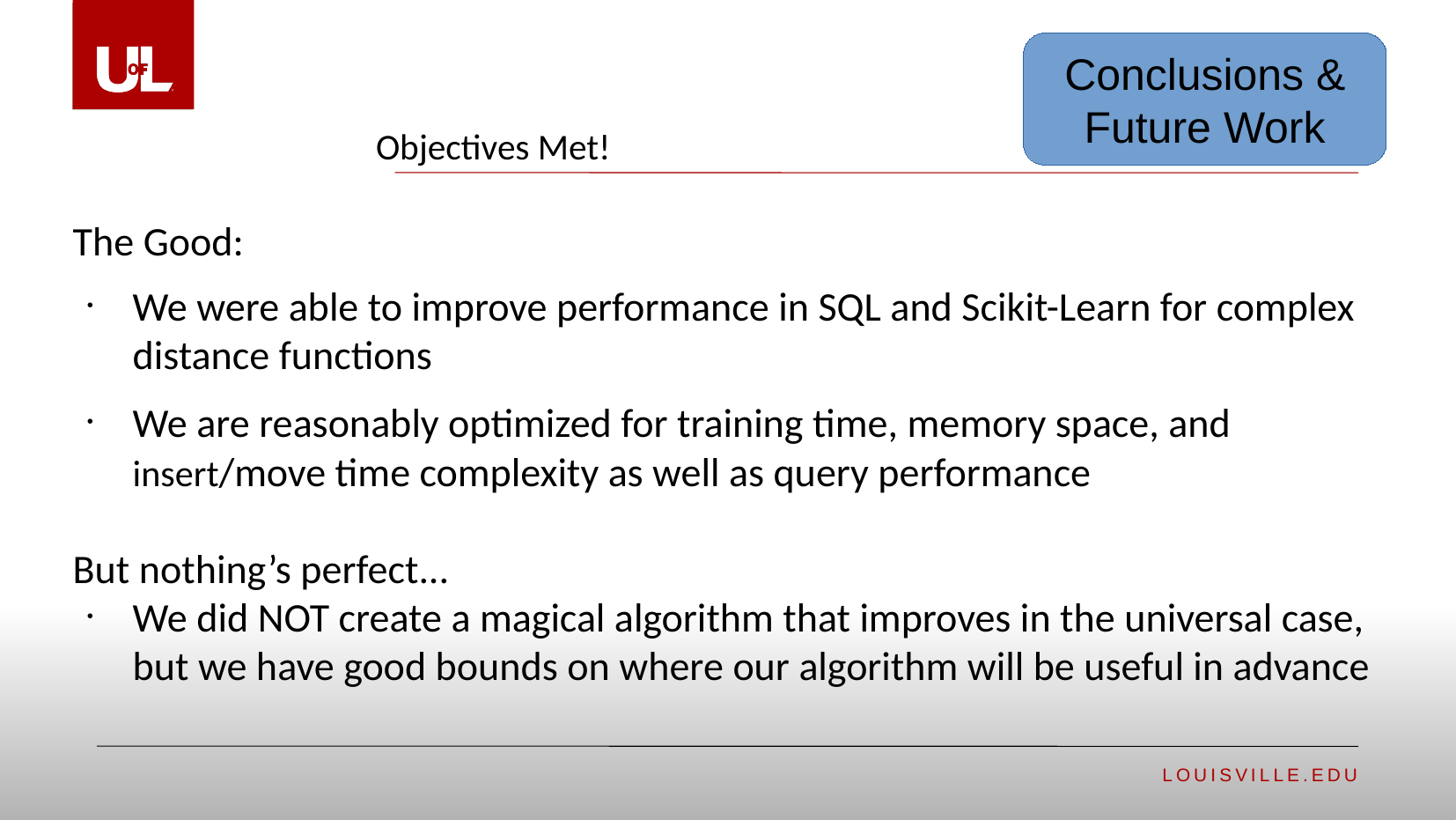

Conclusions &
Future Work
Objectives Met!
The Good:
We were able to improve performance in SQL and Scikit-Learn for complex distance functions
We are reasonably optimized for training time, memory space, and insert/move time complexity as well as query performance

But nothing’s perfect...
We did NOT create a magical algorithm that improves in the universal case, but we have good bounds on where our algorithm will be useful in advance